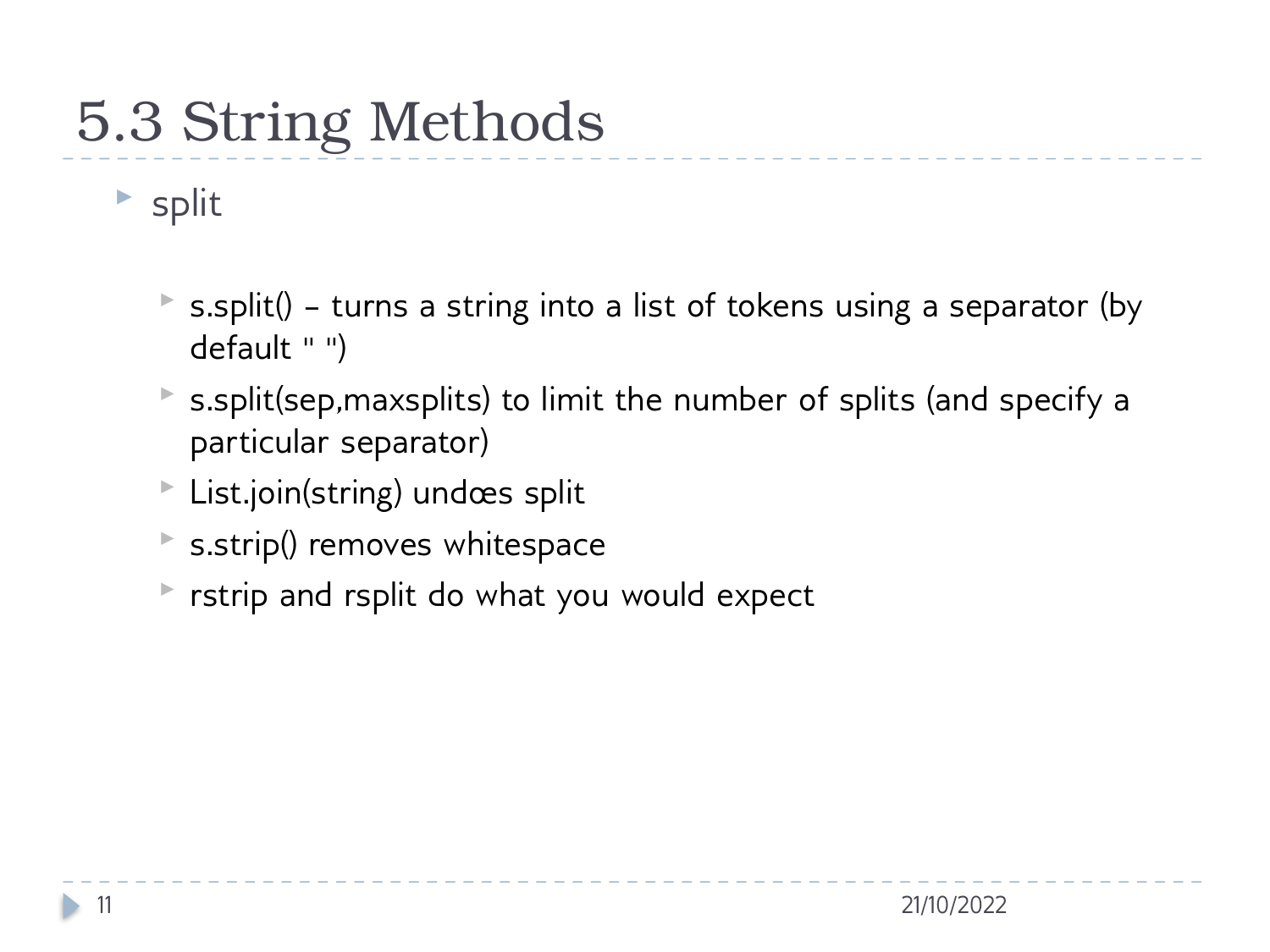

5.3 String Methods
split

s.split() – turns a string into a list of tokens using a separator (by default " ")
s.split(sep,maxsplits) to limit the number of splits (and specify a particular separator)
List.join(string) undoes split
s.strip() removes whitespace
rstrip and rsplit do what you would expect

11
21/10/2022